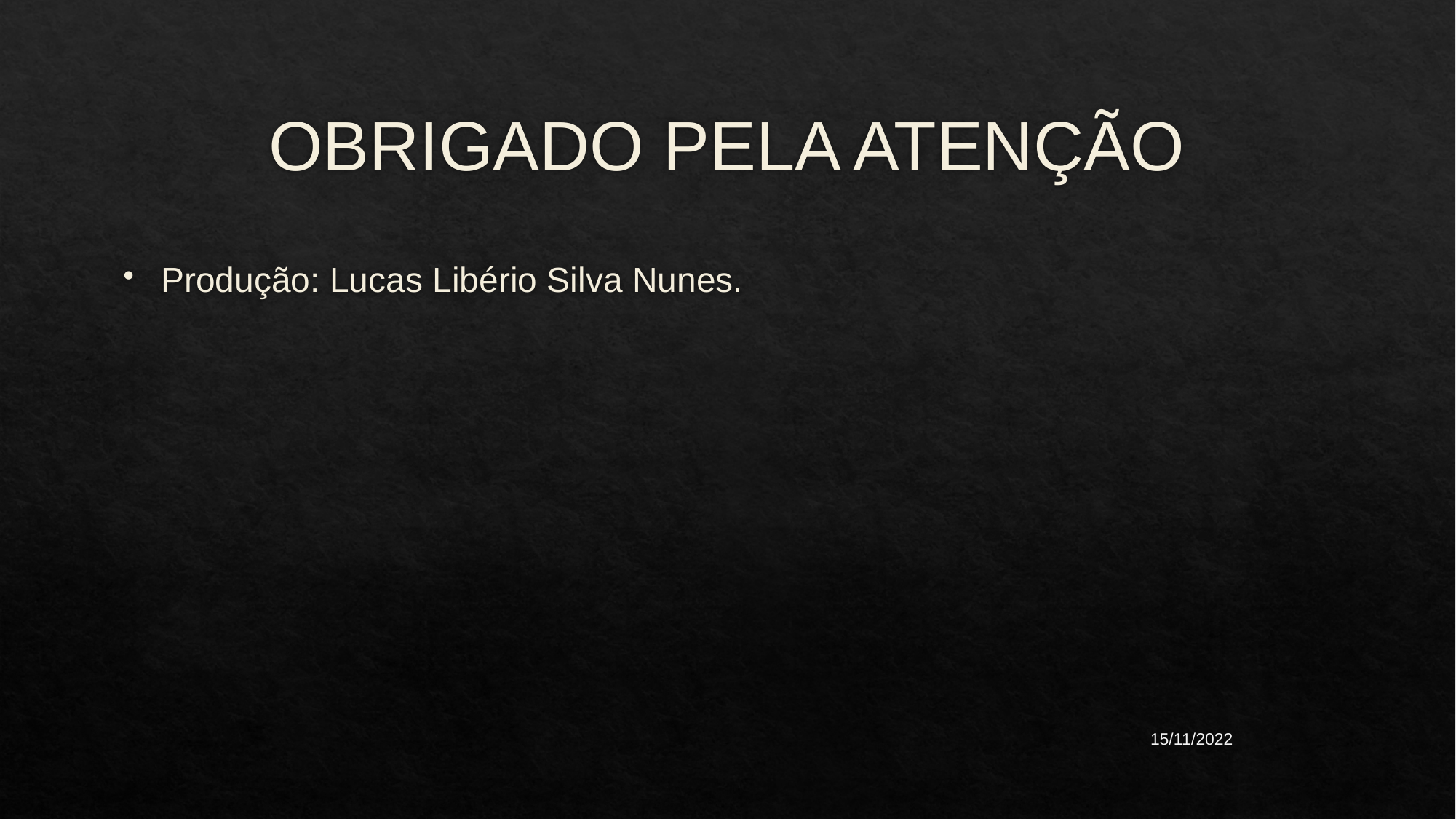

# OBRIGADO PELA ATENÇÃO
Produção: Lucas Libério Silva Nunes.
15/11/2022